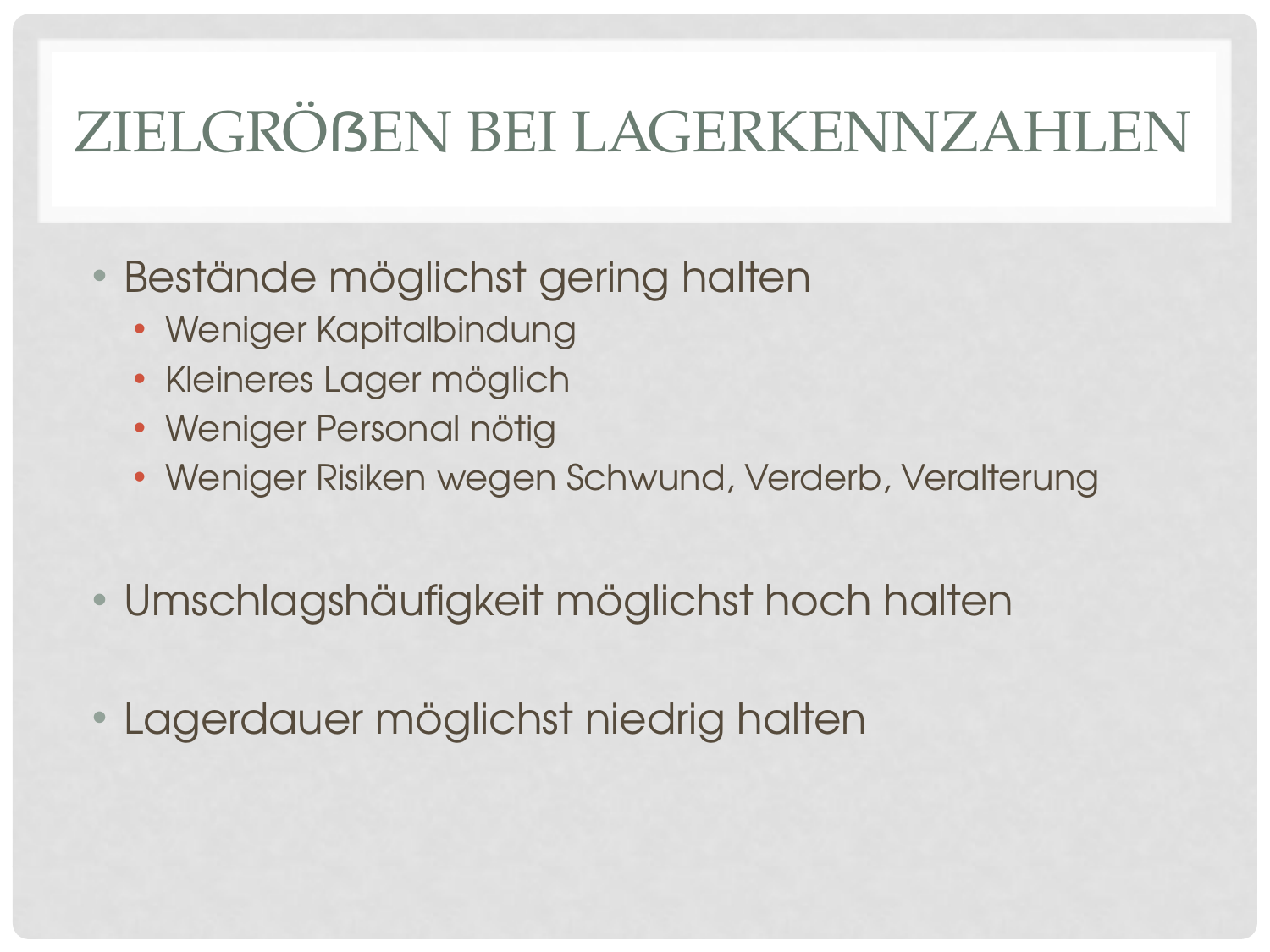

# Zielgrößen bei Lagerkennzahlen
Bestände möglichst gering halten
Weniger Kapitalbindung
Kleineres Lager möglich
Weniger Personal nötig
Weniger Risiken wegen Schwund, Verderb, Veralterung

Umschlagshäufigkeit möglichst hoch halten

Lagerdauer möglichst niedrig halten